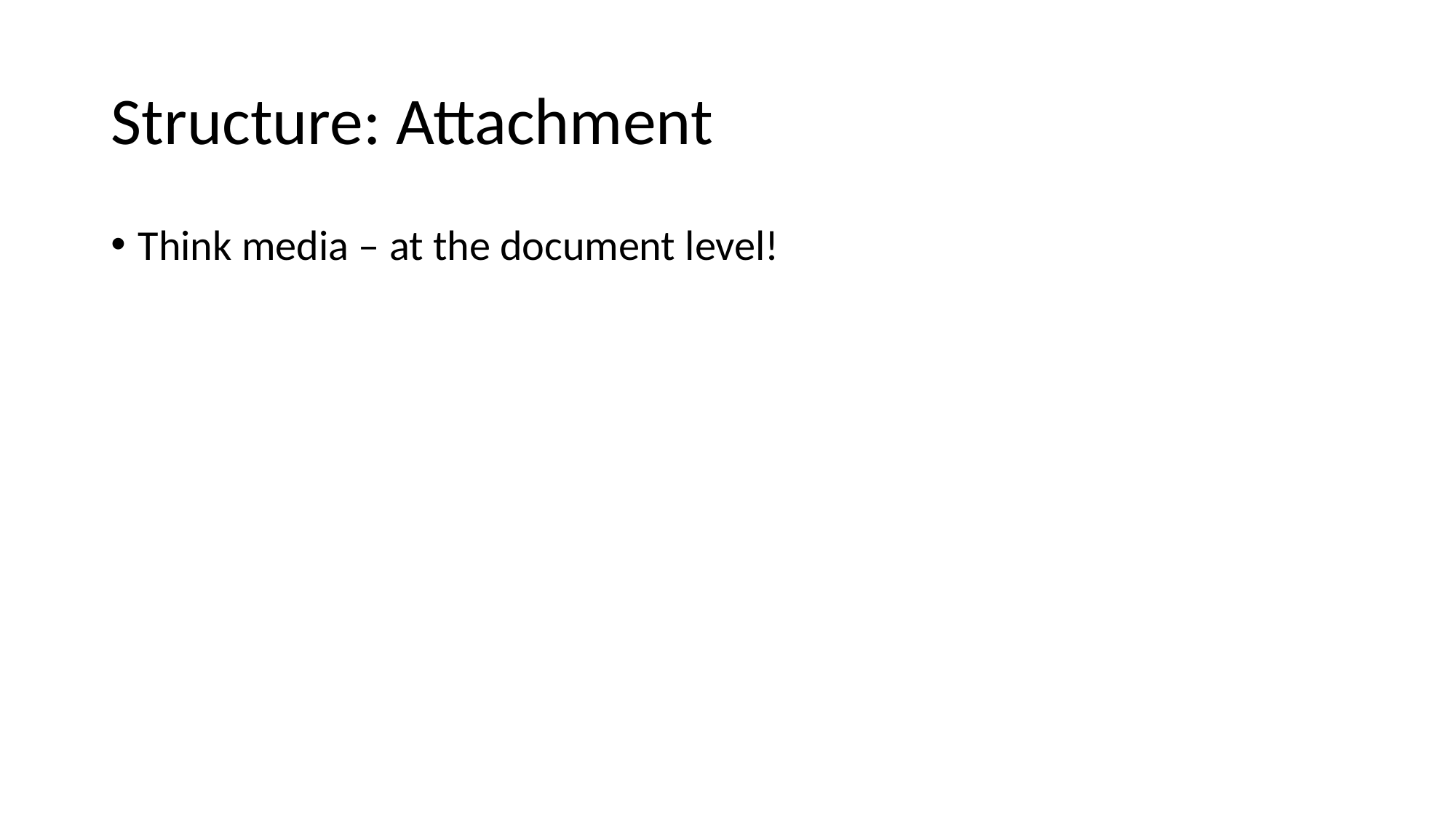

# Structure: Attachment
Think media – at the document level!